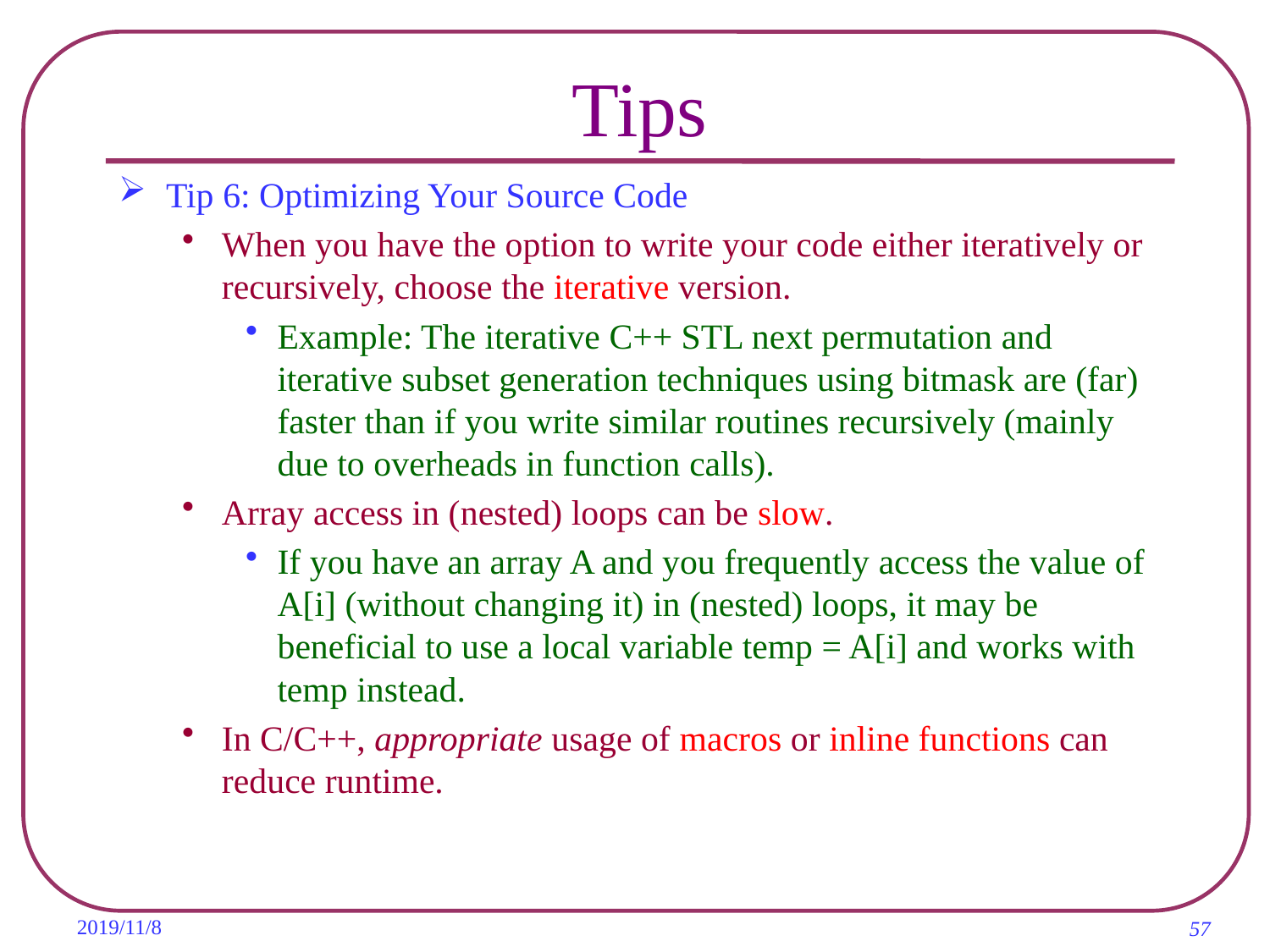

# Tips
Tip 6: Optimizing Your Source Code
When you have the option to write your code either iteratively or recursively, choose the iterative version.
Example: The iterative C++ STL next permutation and iterative subset generation techniques using bitmask are (far) faster than if you write similar routines recursively (mainly due to overheads in function calls).
Array access in (nested) loops can be slow.
If you have an array A and you frequently access the value of A[i] (without changing it) in (nested) loops, it may be beneficial to use a local variable temp = A[i] and works with temp instead.
In C/C++, appropriate usage of macros or inline functions can reduce runtime.
2019/11/8
57